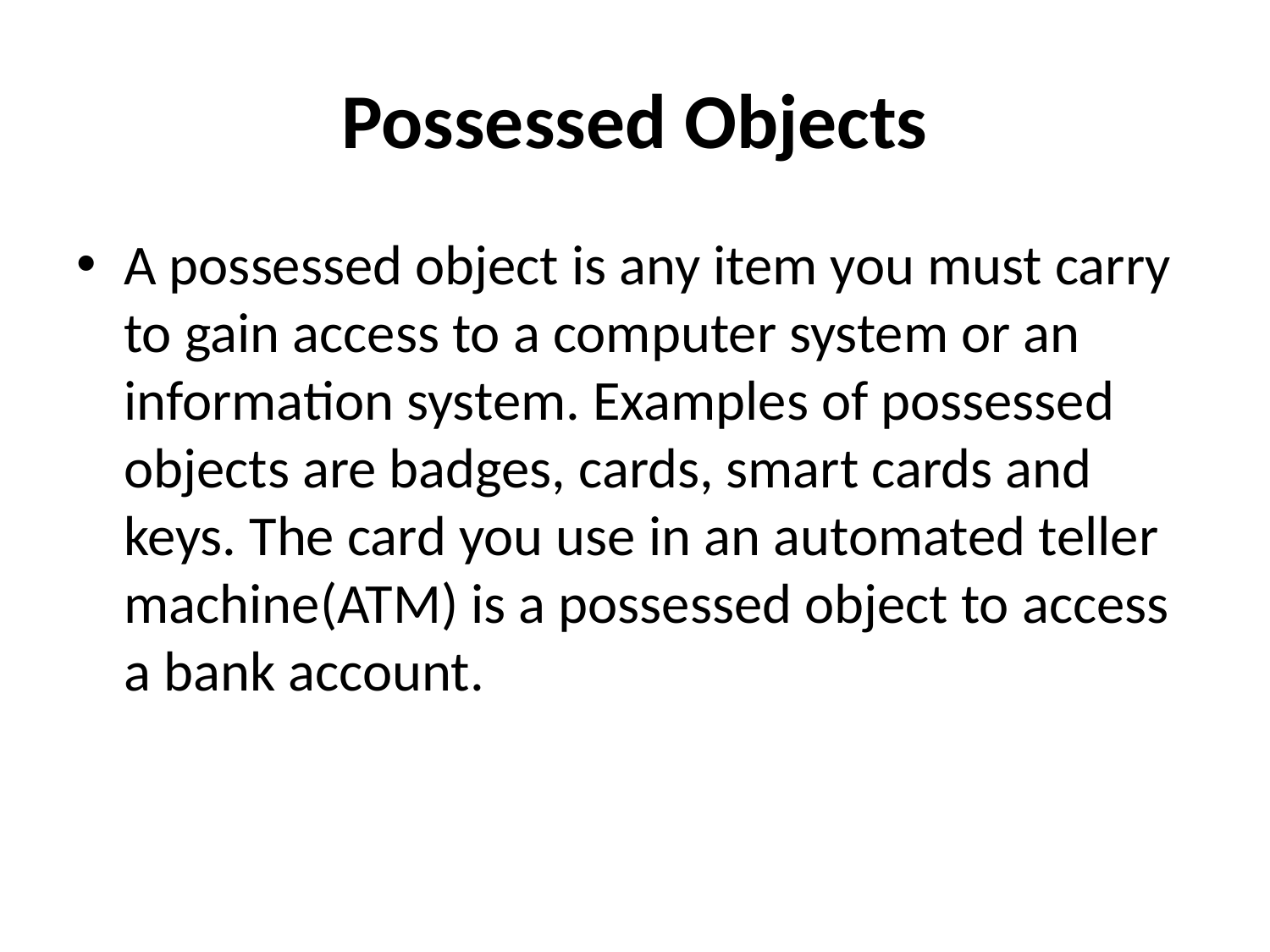

# Possessed Objects
A possessed object is any item you must carry to gain access to a computer system or an information system. Examples of possessed objects are badges, cards, smart cards and keys. The card you use in an automated teller machine(ATM) is a possessed object to access a bank account.